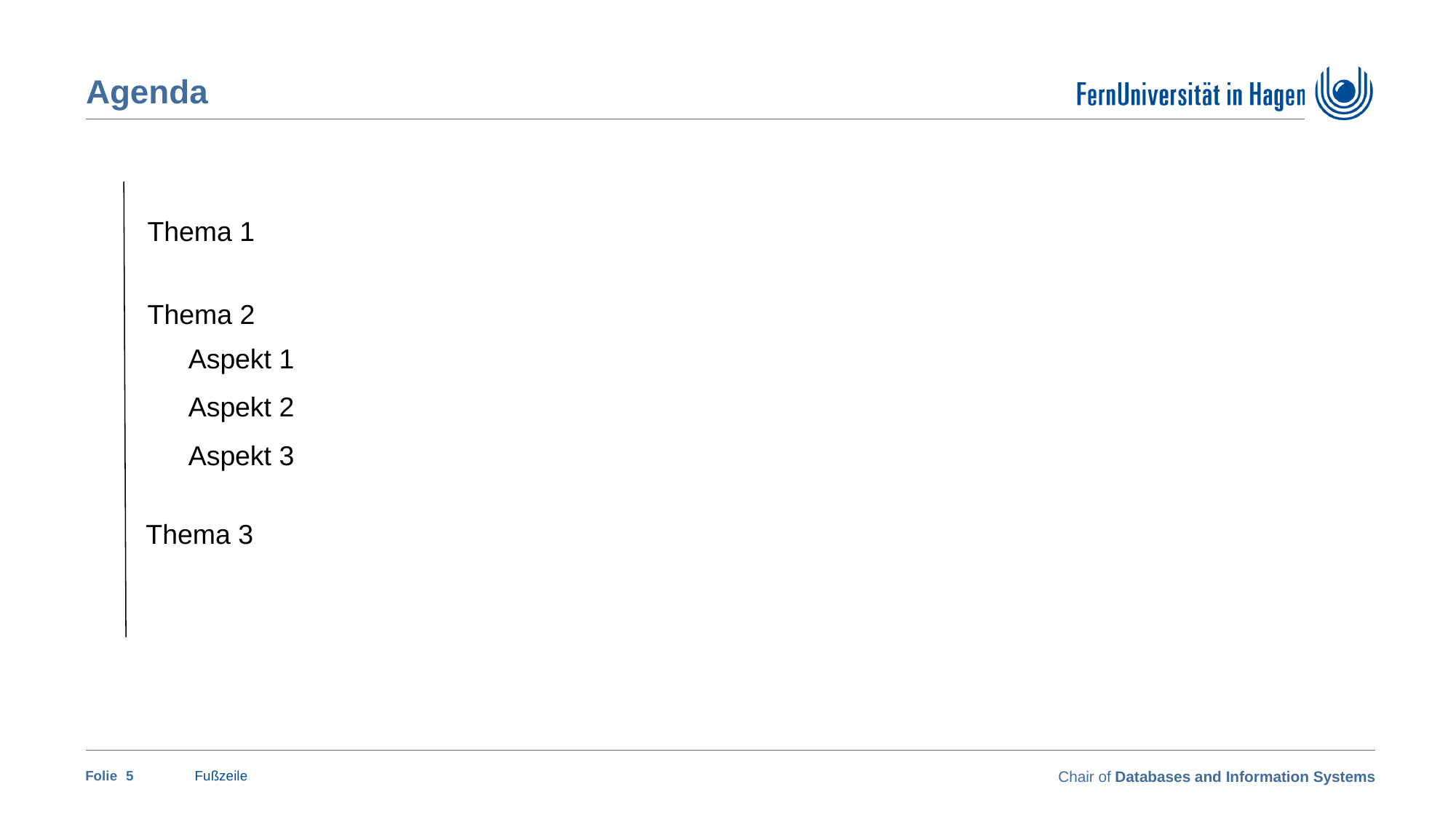

# Agenda
Thema 1
Thema 2
Aspekt 1
Aspekt 2
Aspekt 3
Thema 3
5
Fußzeile